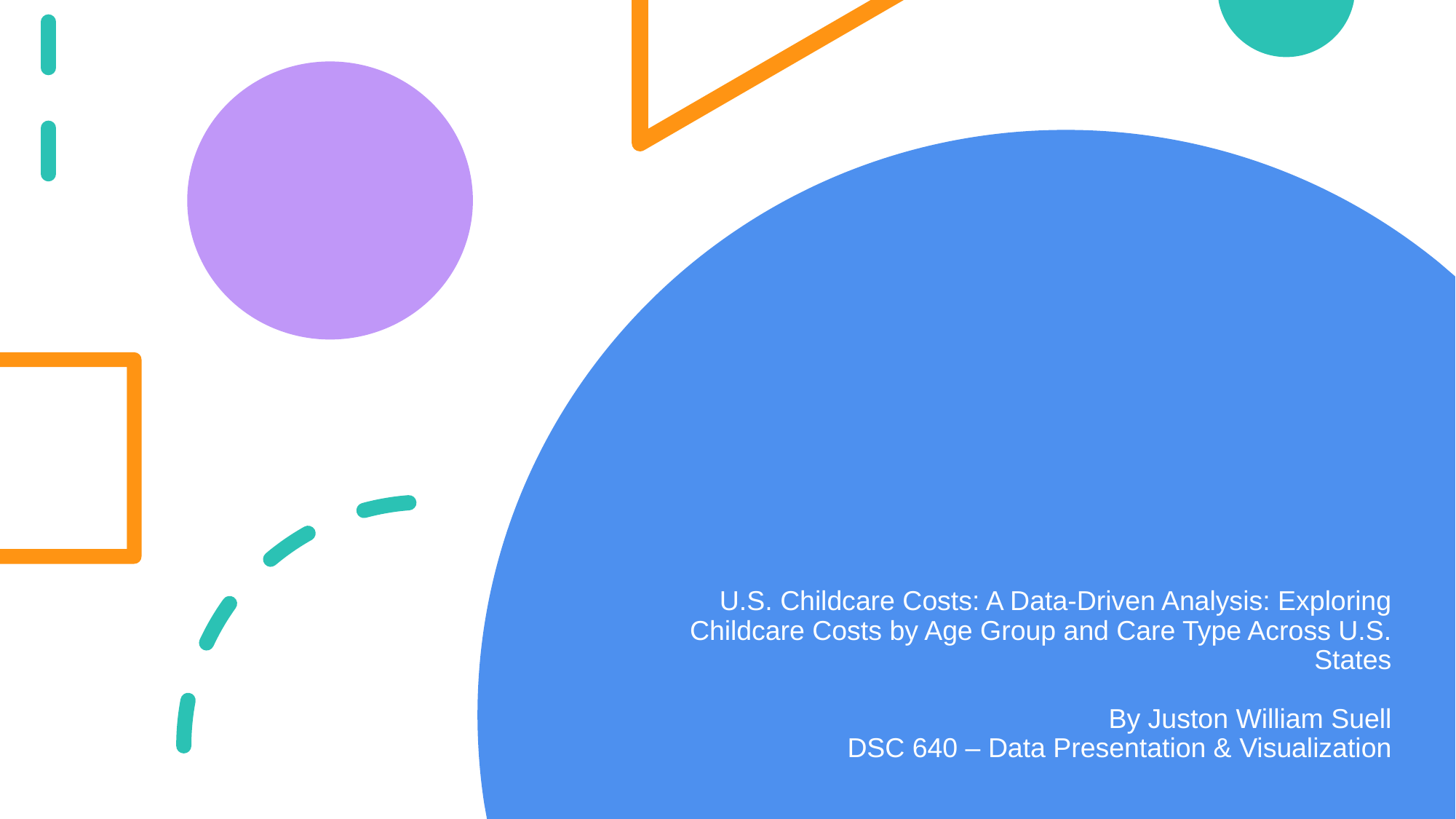

# U.S. Childcare Costs: A Data-Driven Analysis: Exploring Childcare Costs by Age Group and Care Type Across U.S. States By Juston William Suell DSC 640 – Data Presentation & Visualization